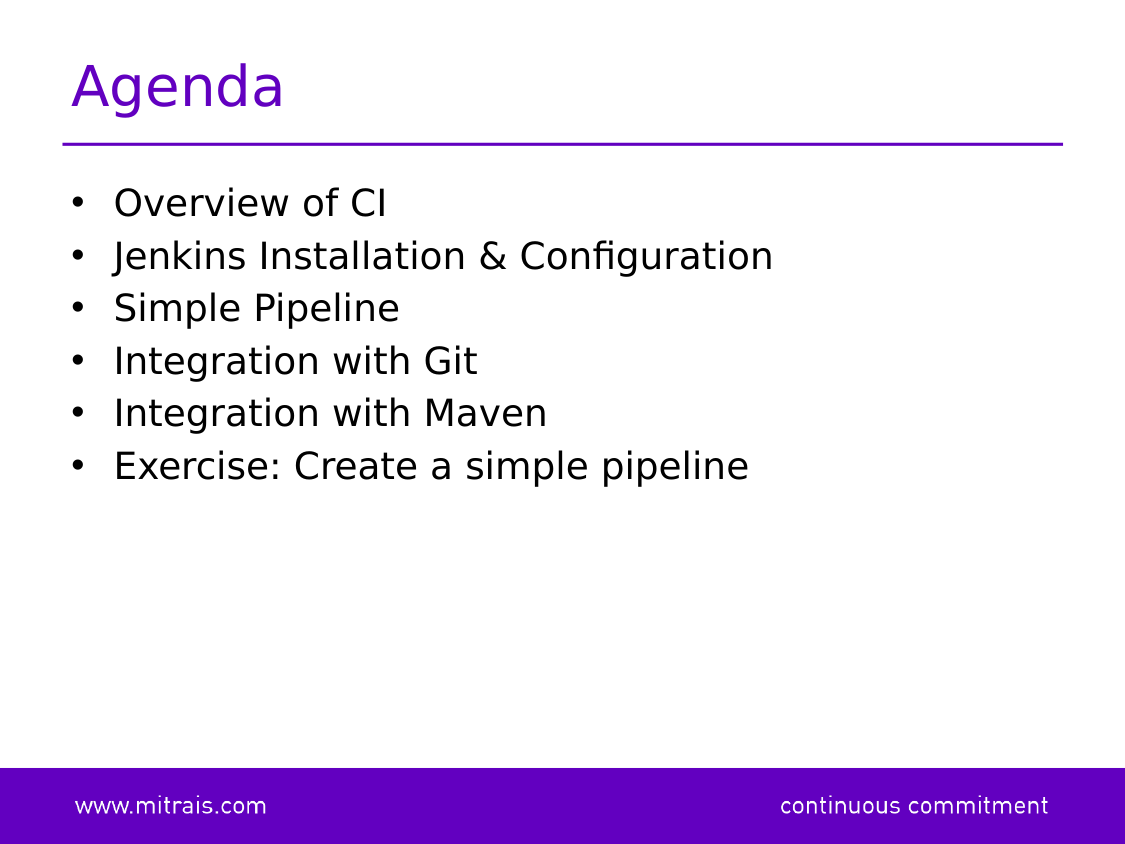

# Agenda
Overview of CI
Jenkins Installation & Configuration
Simple Pipeline
Integration with Git
Integration with Maven
Exercise: Create a simple pipeline